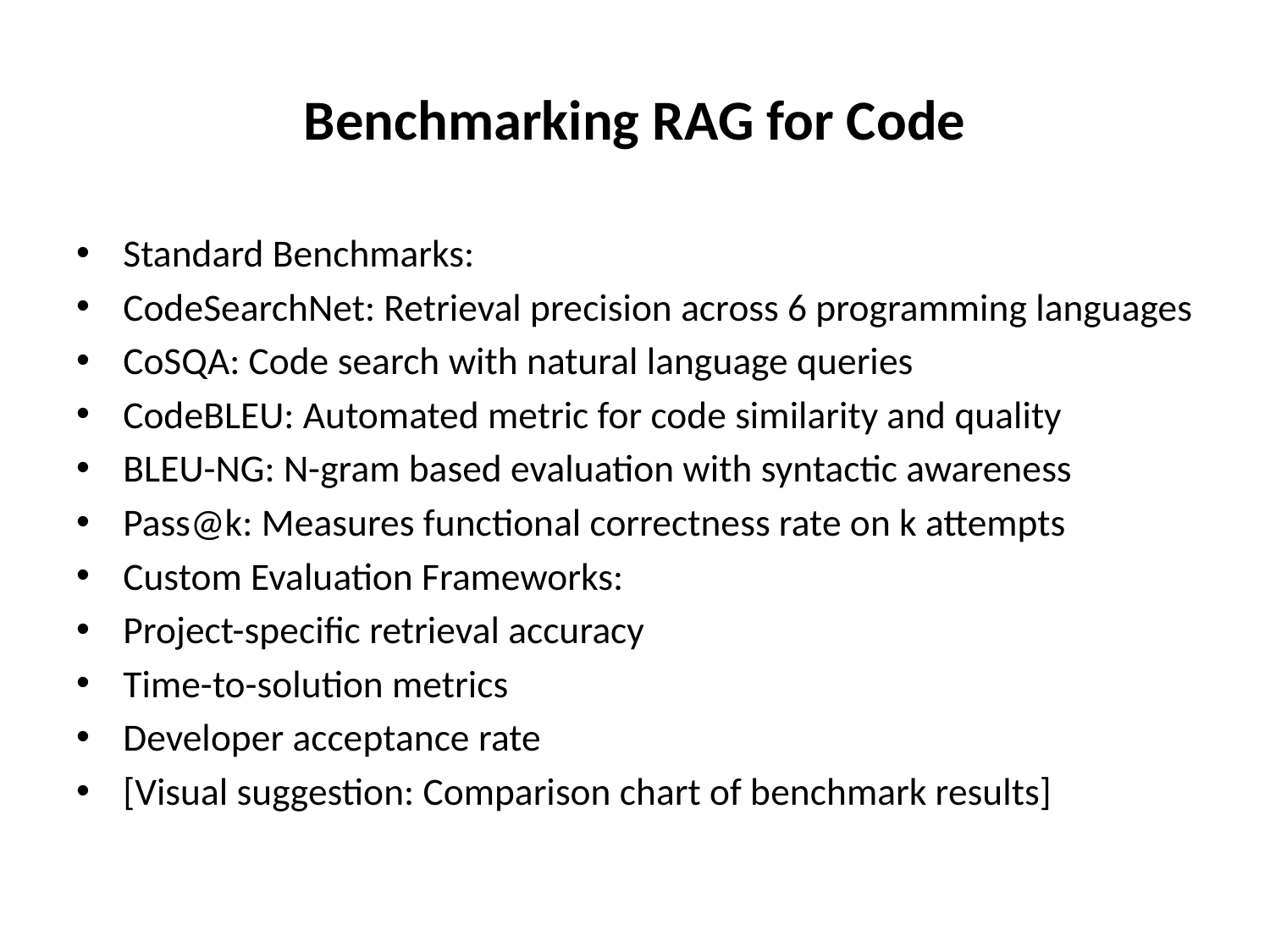

# Benchmarking RAG for Code
Standard Benchmarks:
CodeSearchNet: Retrieval precision across 6 programming languages
CoSQA: Code search with natural language queries
CodeBLEU: Automated metric for code similarity and quality
BLEU-NG: N-gram based evaluation with syntactic awareness
Pass@k: Measures functional correctness rate on k attempts
Custom Evaluation Frameworks:
Project-specific retrieval accuracy
Time-to-solution metrics
Developer acceptance rate
[Visual suggestion: Comparison chart of benchmark results]